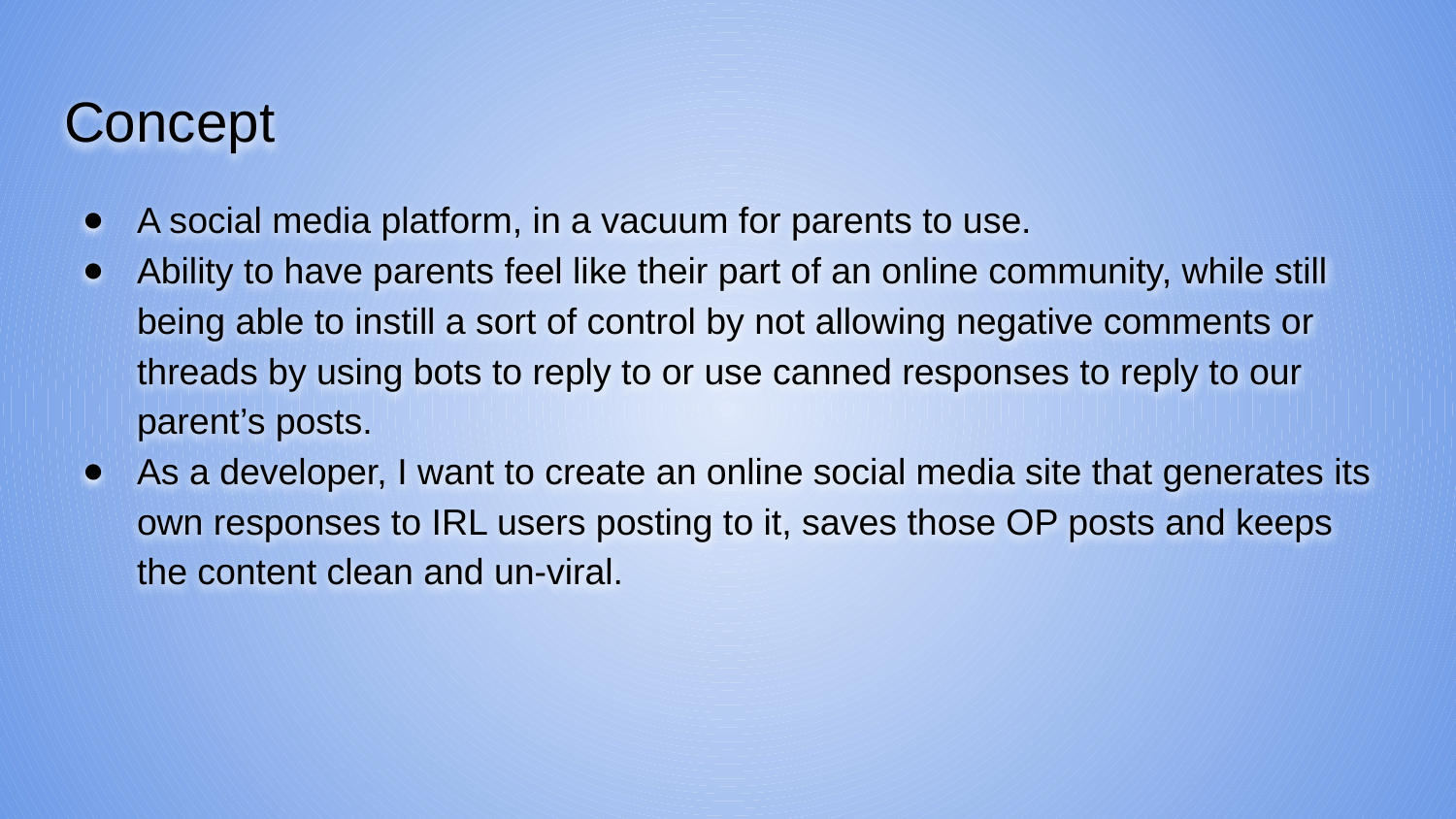

# Concept
A social media platform, in a vacuum for parents to use.
Ability to have parents feel like their part of an online community, while still being able to instill a sort of control by not allowing negative comments or threads by using bots to reply to or use canned responses to reply to our parent’s posts.
As a developer, I want to create an online social media site that generates its own responses to IRL users posting to it, saves those OP posts and keeps the content clean and un-viral.